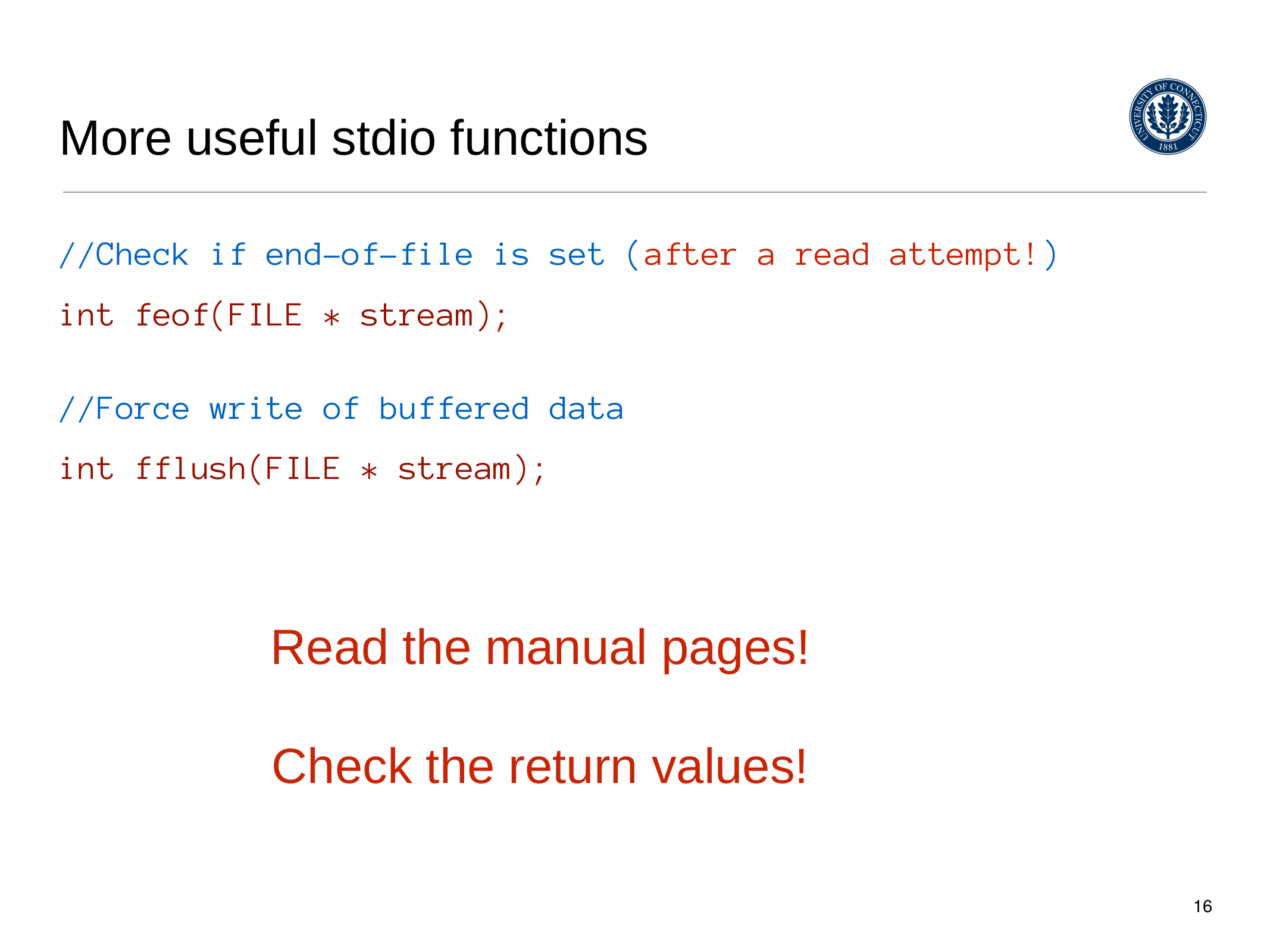

# More useful stdio functions
//Check if end-of-file is set (after a read attempt!)
int feof(FILE * stream);

//Force write of buffered data
int fflush(FILE * stream);

Read the manual pages!

Check the return values!
16